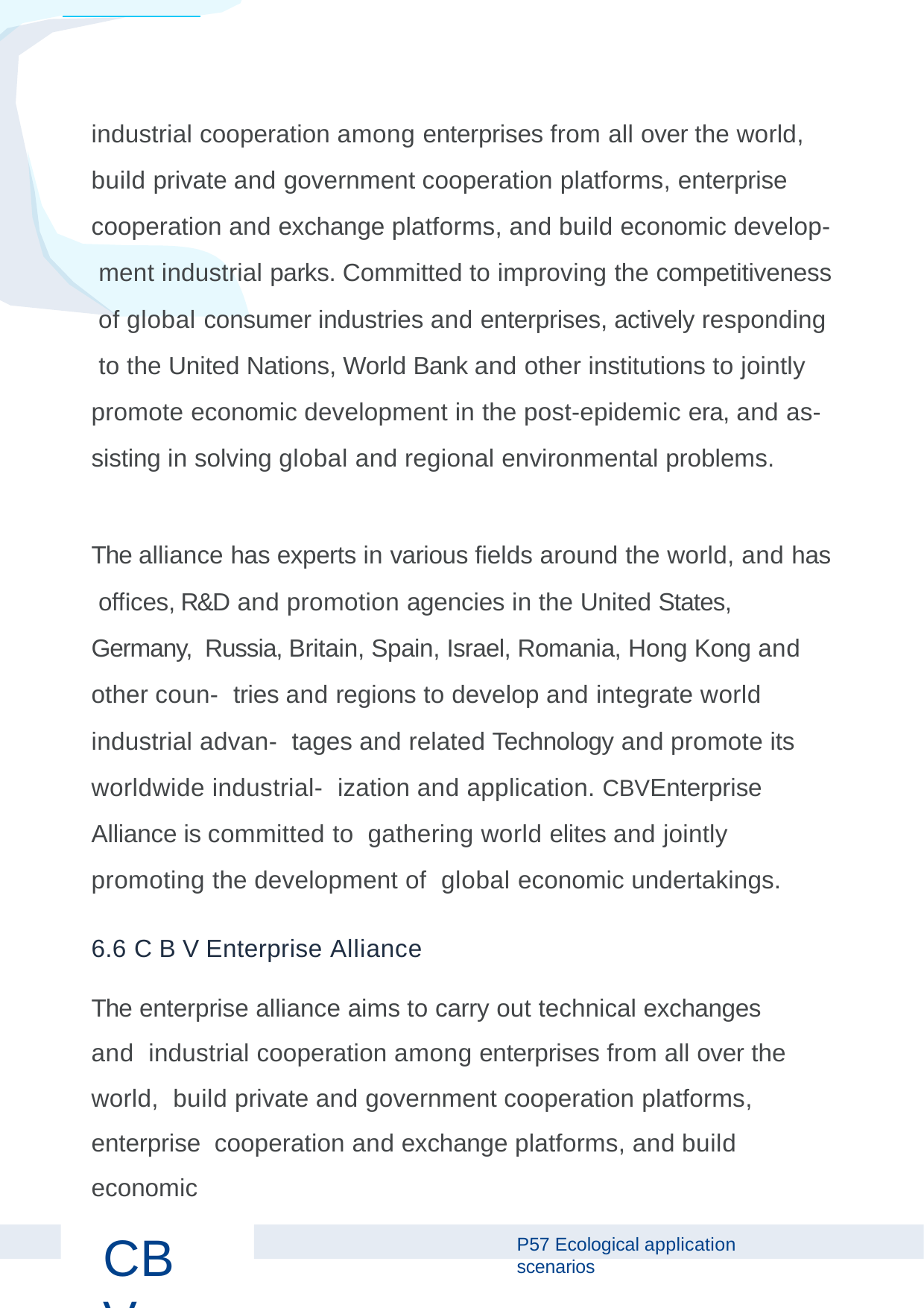

industrial cooperation among enterprises from all over the world,  build private and government cooperation platforms, enterprise  cooperation and exchange platforms, and build economic develop-  ment industrial parks. Committed to improving the competitiveness  of global consumer industries and enterprises, actively responding  to the United Nations, World Bank and other institutions to jointly  promote economic development in the post-epidemic era, and as-  sisting in solving global and regional environmental problems.

The alliance has experts in various ﬁelds around the world, and has  oﬃces, R&D and promotion agencies in the United States, Germany,  Russia, Britain, Spain, Israel, Romania, Hong Kong and other coun-  tries and regions to develop and integrate world industrial advan-  tages and related Technology and promote its worldwide industrial-  ization and application. CBVEnterprise Alliance is committed to  gathering world elites and jointly promoting the development of  global economic undertakings.

6.6 C B V Enterprise Alliance
The enterprise alliance aims to carry out technical exchanges and  industrial cooperation among enterprises from all over the world,  build private and government cooperation platforms, enterprise  cooperation and exchange platforms, and build economic

CBV

P57 Ecological application scenarios